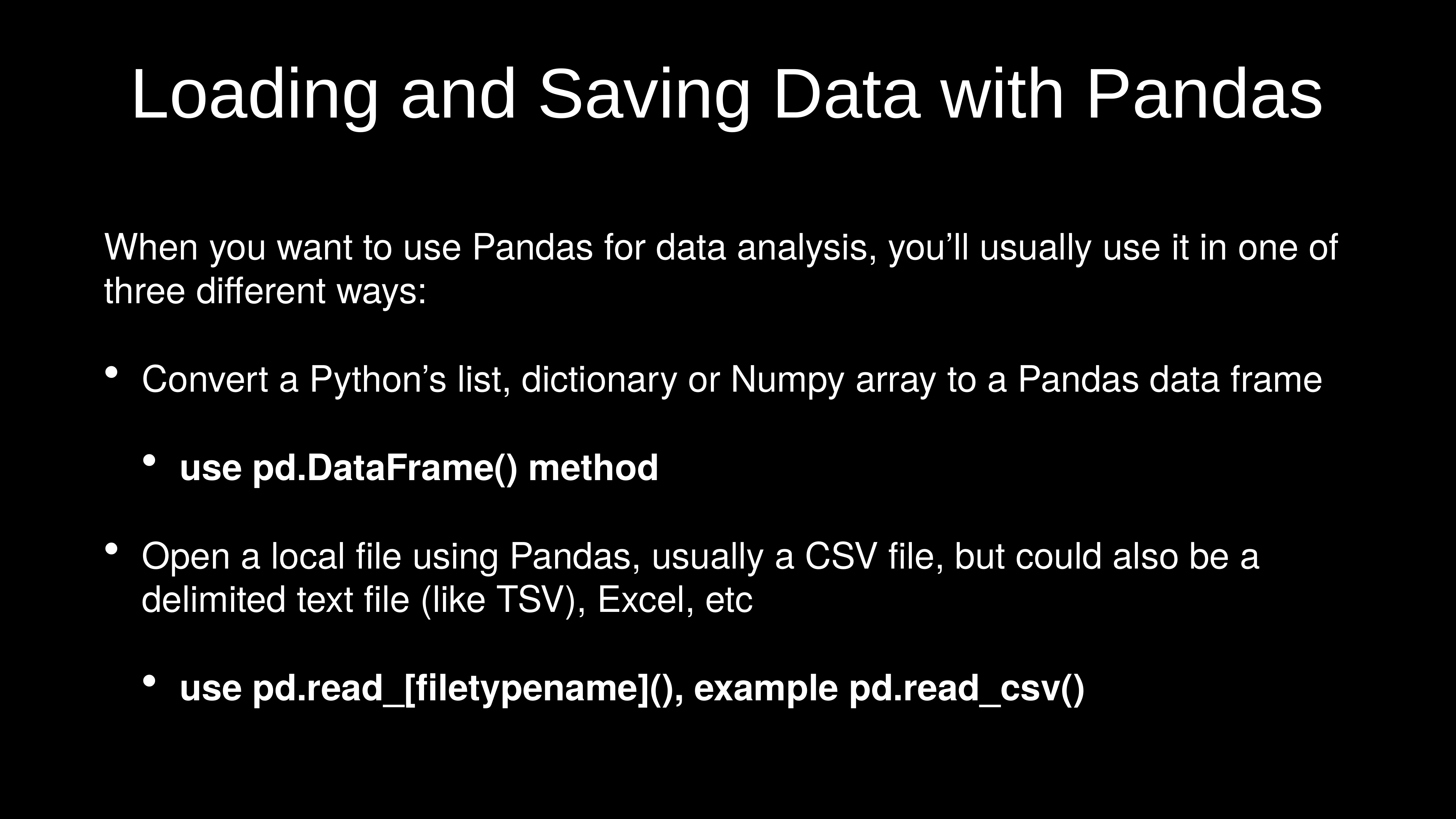

# Loading and Saving Data with Pandas
When you want to use Pandas for data analysis, you’ll usually use it in one of three different ways:
Convert a Python’s list, dictionary or Numpy array to a Pandas data frame
use pd.DataFrame() method
Open a local file using Pandas, usually a CSV file, but could also be a delimited text file (like TSV), Excel, etc
use pd.read_[filetypename](), example pd.read_csv()